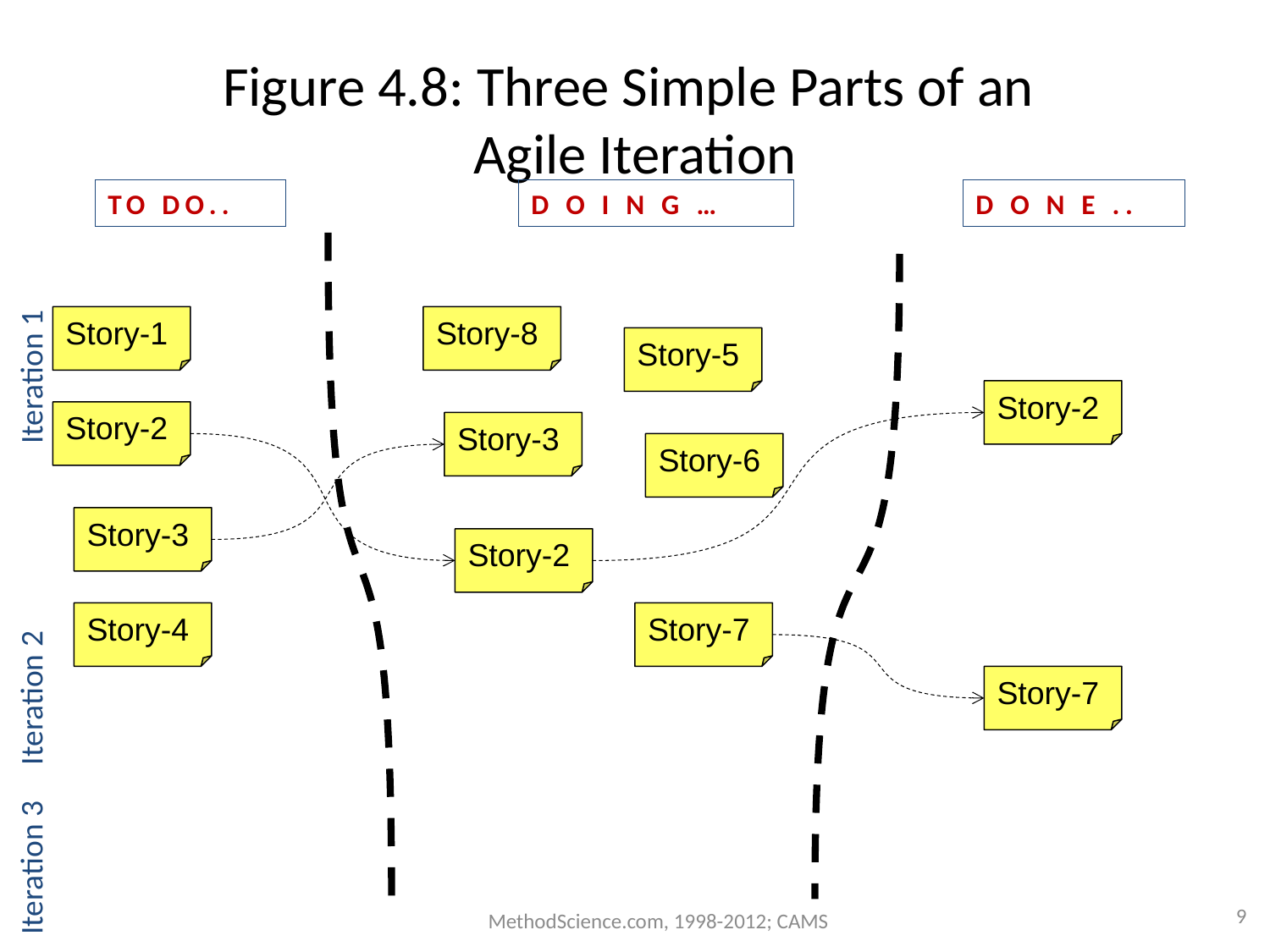

# Figure 4.8: Three Simple Parts of an Agile Iteration
TO DO..
D O I N G …
D O N E ..
Story-1
Story-8
Story-5
Story-2
Story-2
Story-3
Story-6
Story-3
Story-2
Iteration 3     Iteration 2                          Iteration 1
Story-4
Story-7
Story-7
MethodScience.com, 1998-2012; CAMS
9